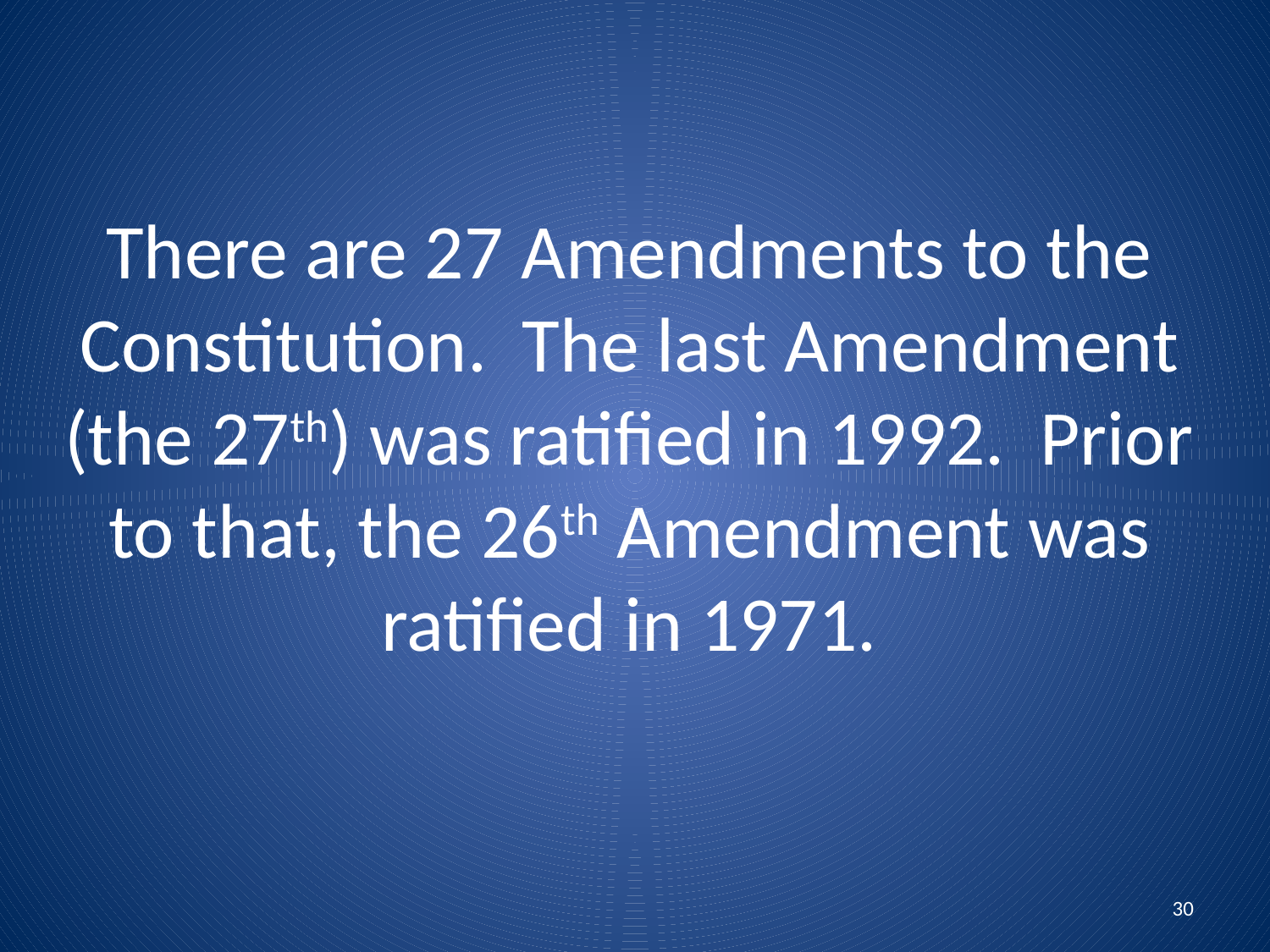

# There are 27 Amendments to the Constitution.  The last Amendment (the 27th) was ratified in 1992.  Prior to that, the 26th Amendment was ratified in 1971.
30